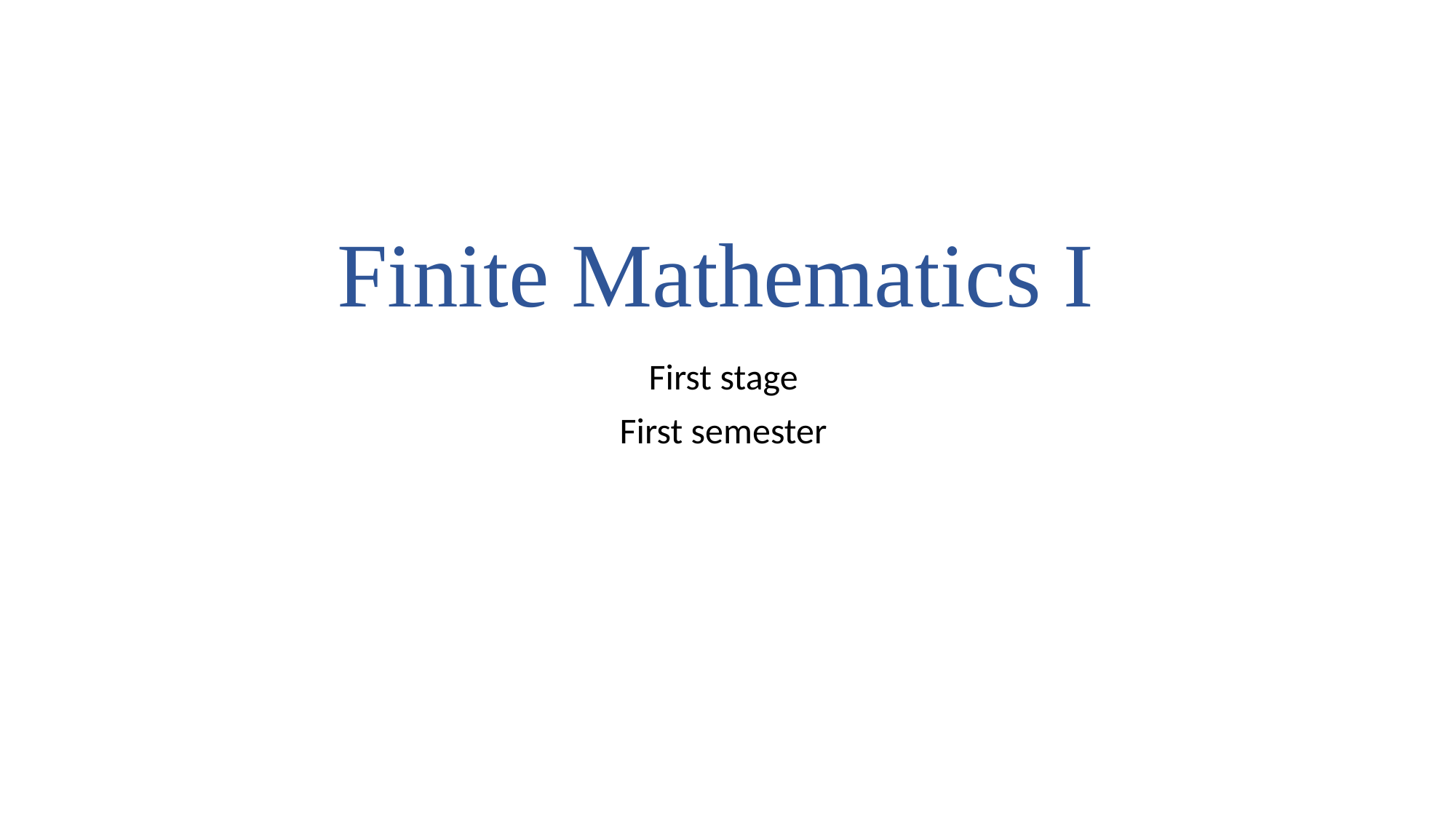

# Finite Mathematics I
First stage
First semester